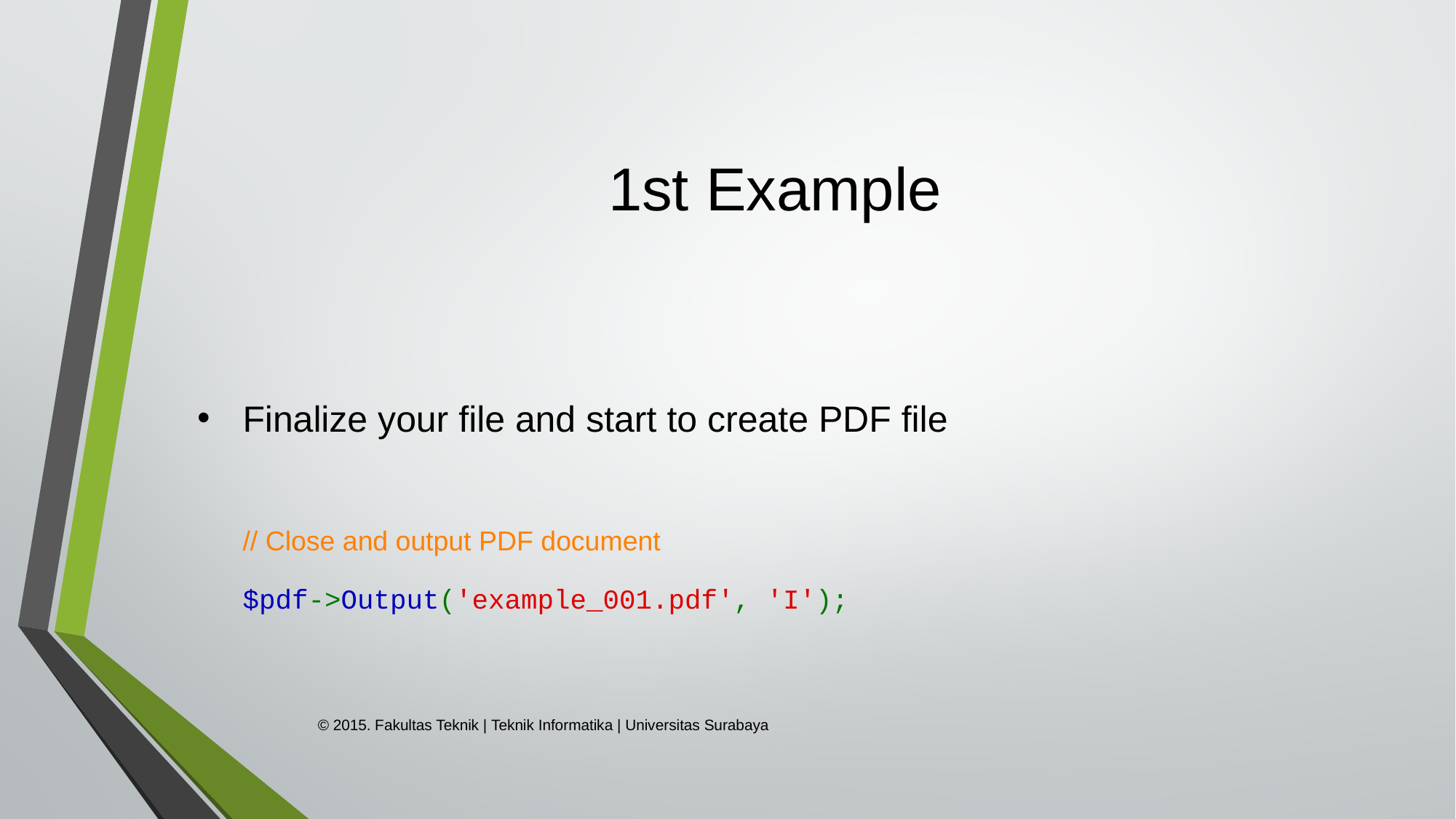

# 1st Example
Finalize your file and start to create PDF file

// Close and output PDF document
$pdf->Output('example_001.pdf', 'I');
© 2015. Fakultas Teknik | Teknik Informatika | Universitas Surabaya